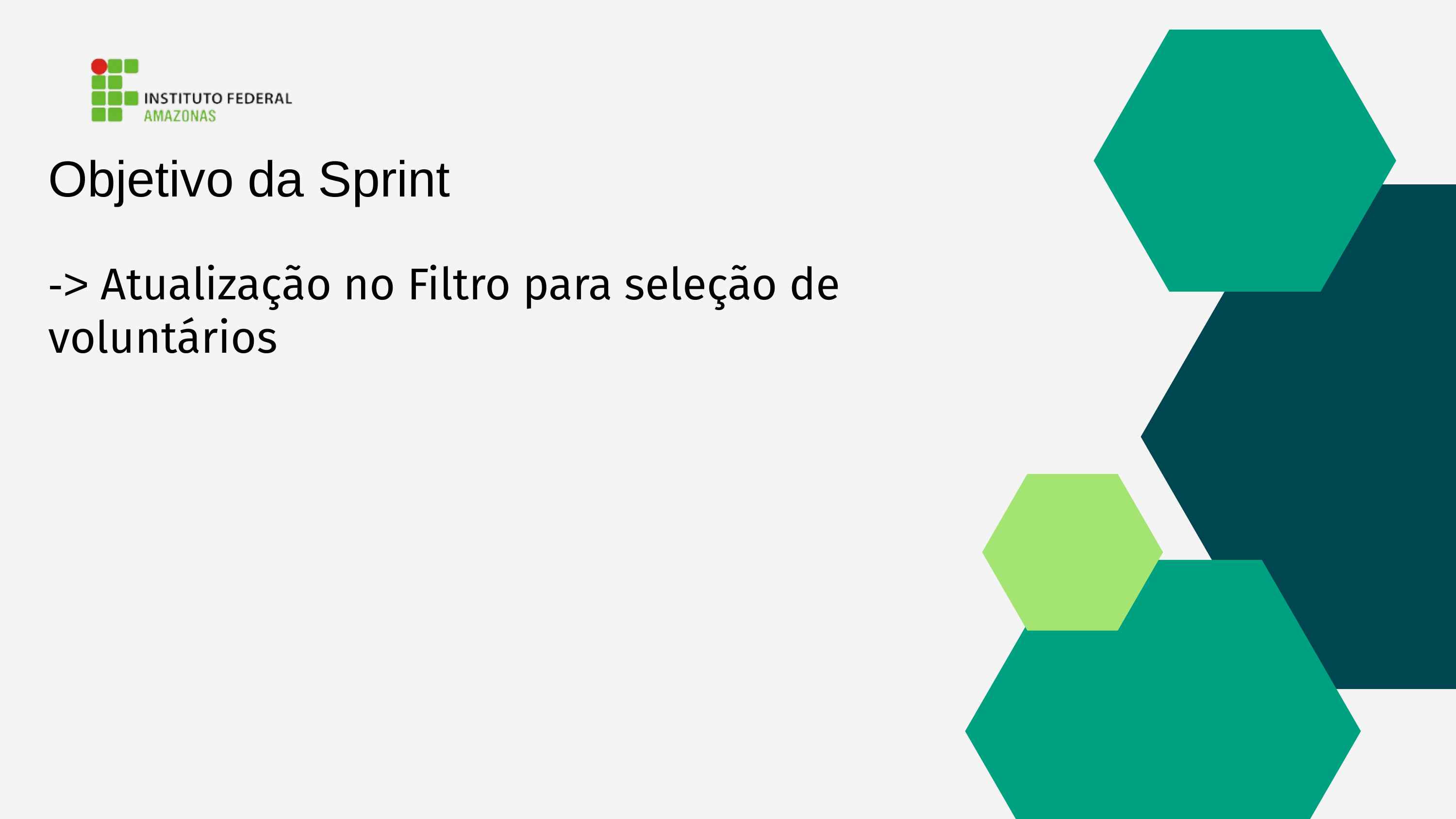

Objetivo da Sprint

-> Atualização no Filtro para seleção de voluntários